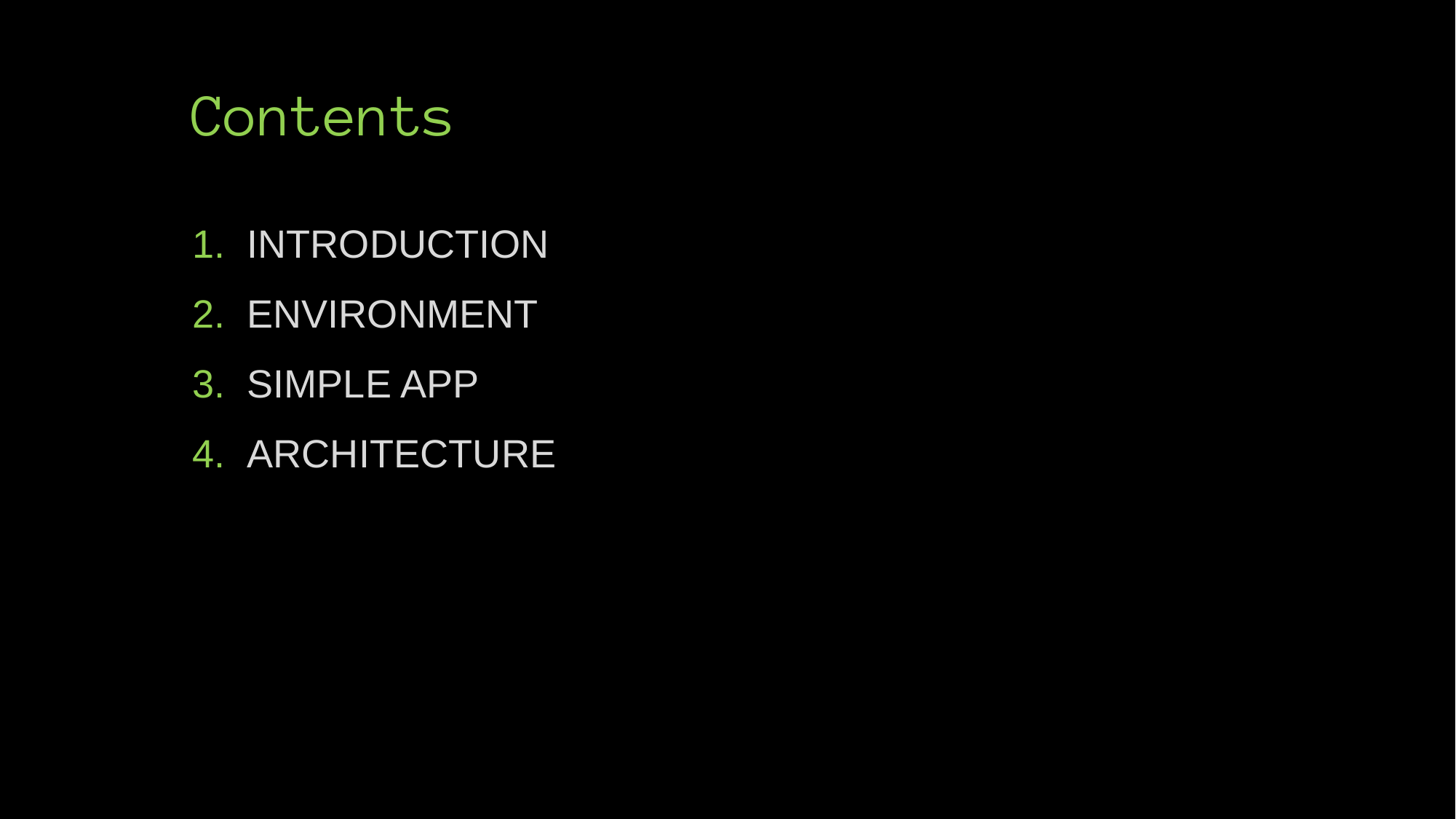

# Contents
Introduction
Environment
Simple App
Architecture